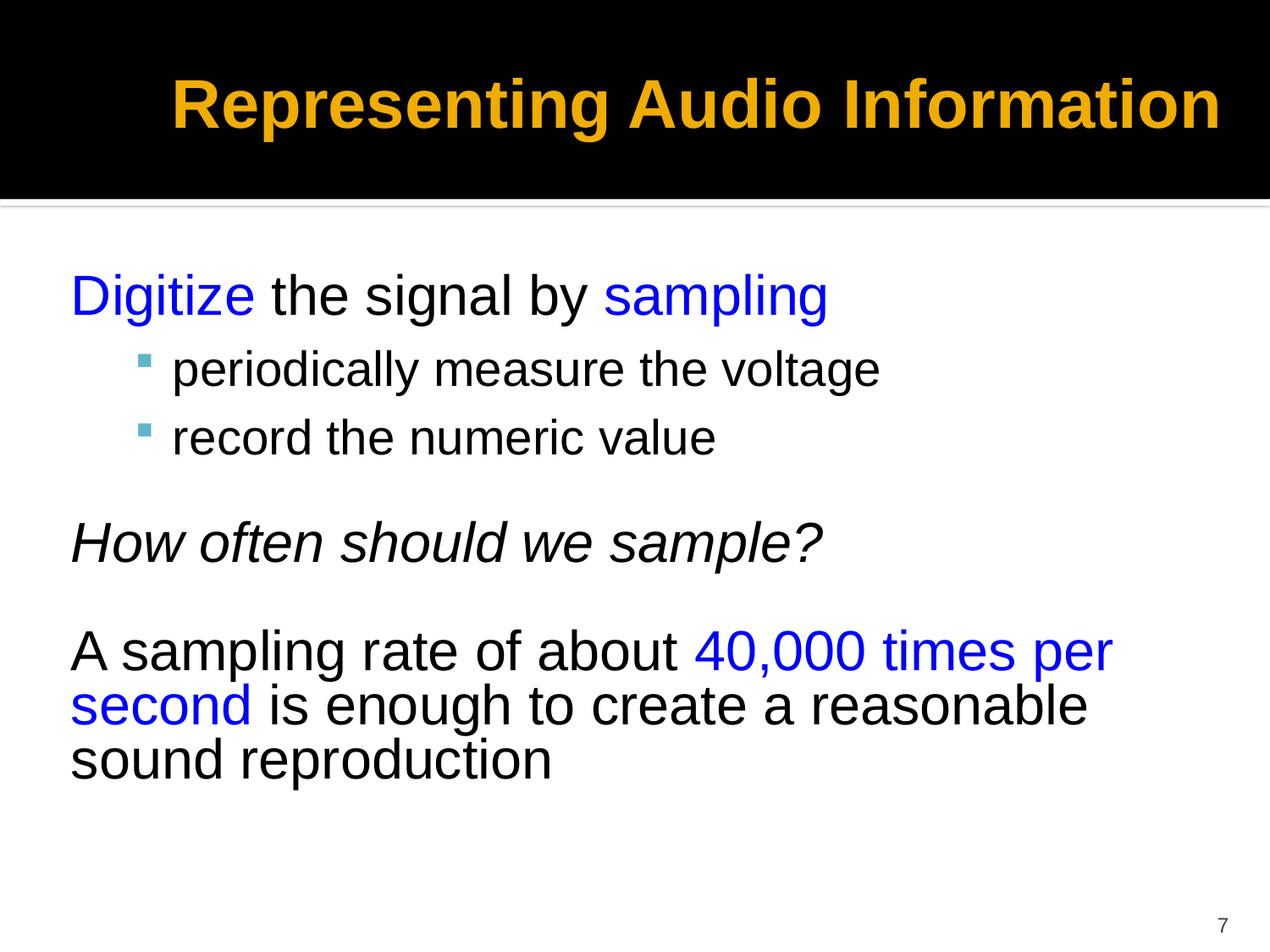

# Representing Audio Information
Digitize the signal by sampling
periodically measure the voltage
record the numeric value

How often should we sample?

A sampling rate of about 40,000 times per second is enough to create a reasonable sound reproduction
7